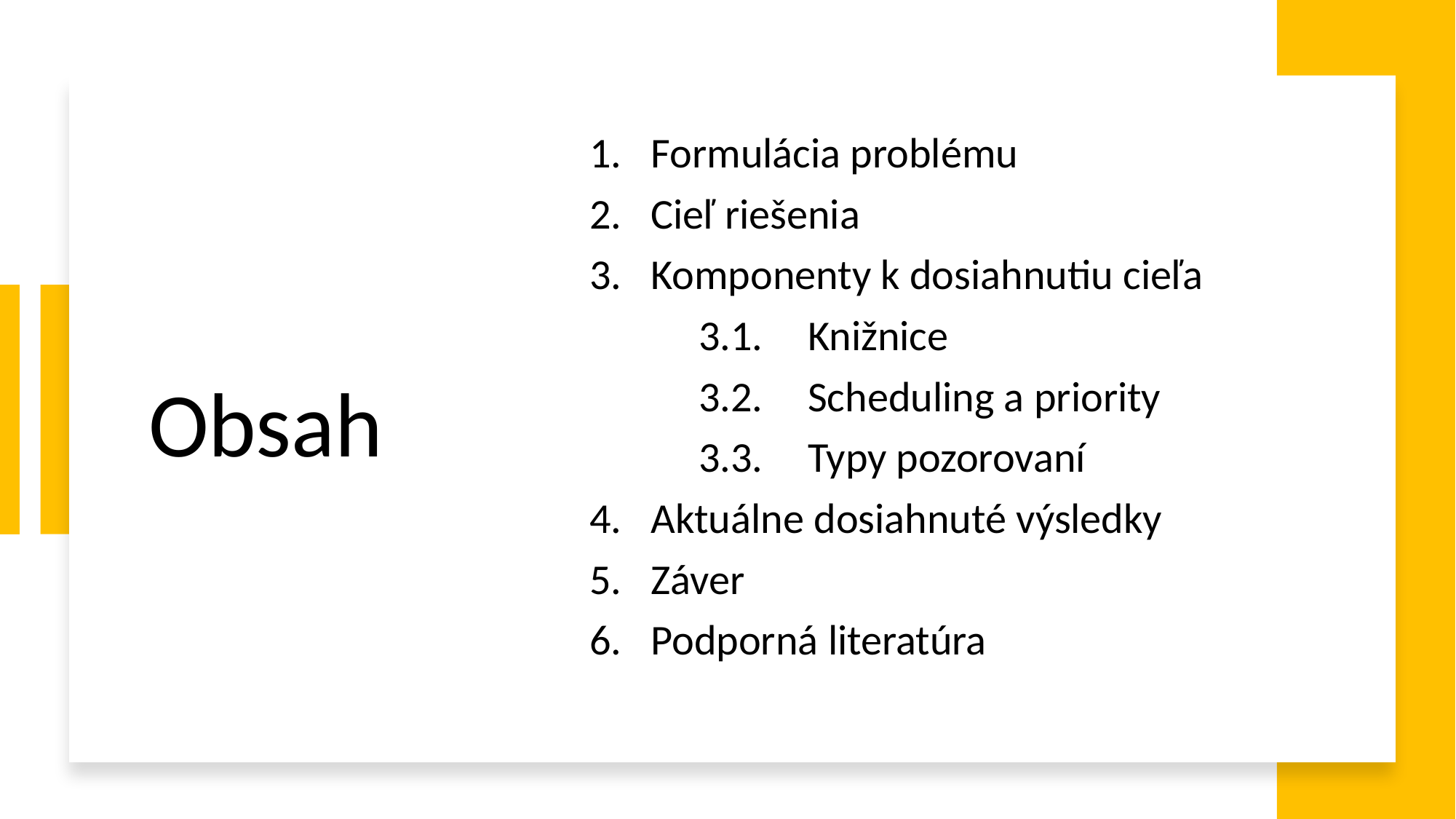

Formulácia problému
Cieľ riešenia
Komponenty k dosiahnutiu cieľa
	3.1.	Knižnice
	3.2.	Scheduling a priority
	3.3.	Typy pozorovaní
Aktuálne dosiahnuté výsledky
Záver
Podporná literatúra
# Obsah